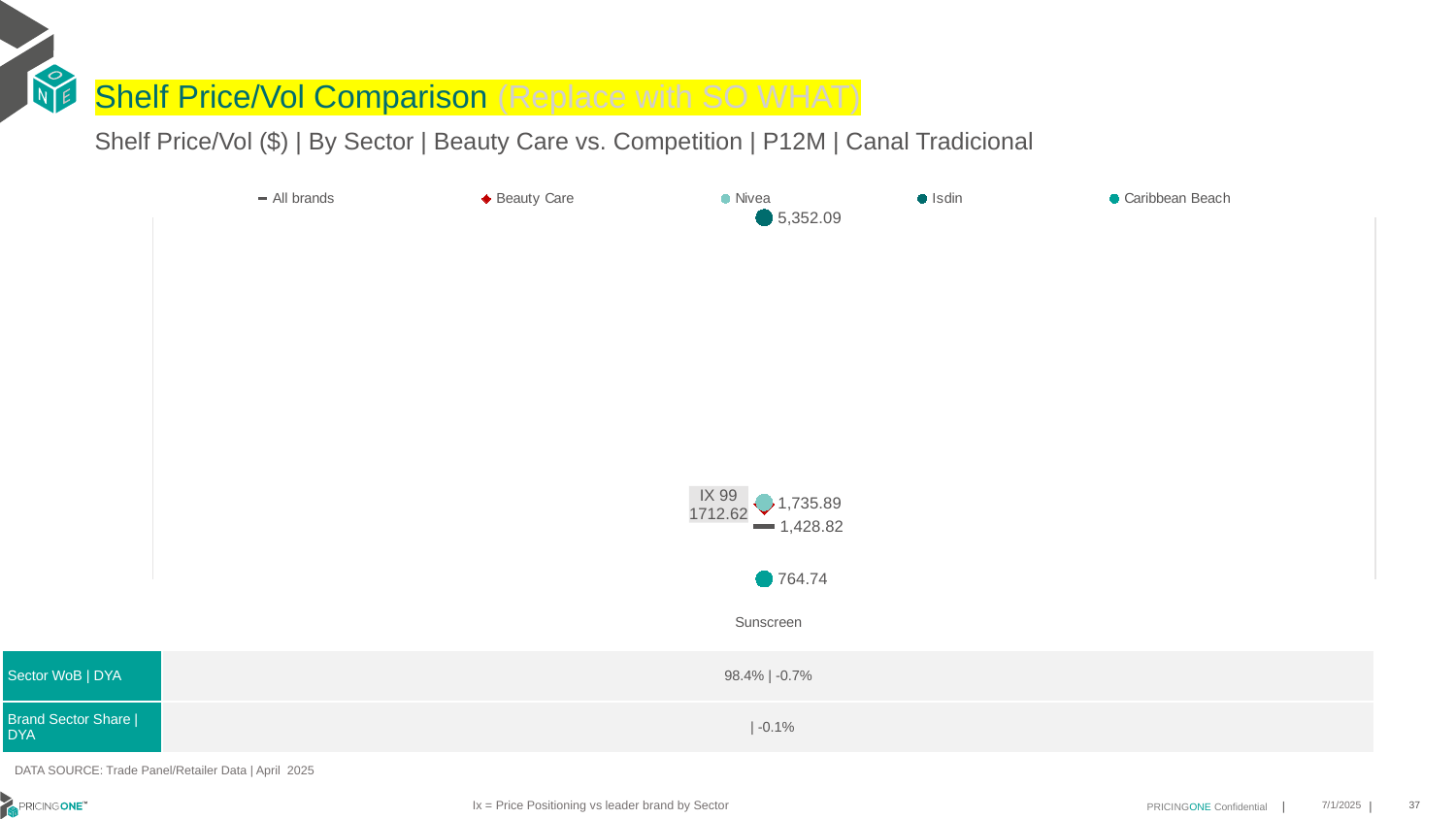

# Shelf Price/Vol Comparison (Replace with SO WHAT)
Shelf Price/Vol ($) | By Sector | Beauty Care vs. Competition | P12M | Canal Tradicional

### Chart

| Category | All brands | Beauty Care | Nivea | Isdin | Caribbean Beach |
|---|---|---|---|---|---|
| IX 99 | 1428.82 | 1712.62 | 1735.89 | 5352.09 | 764.74 |
|  | Sunscreen |
| --- | --- |
| Sector WoB | DYA | 98.4% | -0.7% |
| Brand Sector Share | DYA | | -0.1% |
DATA SOURCE: Trade Panel/Retailer Data | April  2025
Ix = Price Positioning vs leader brand by Sector
7/1/2025
37